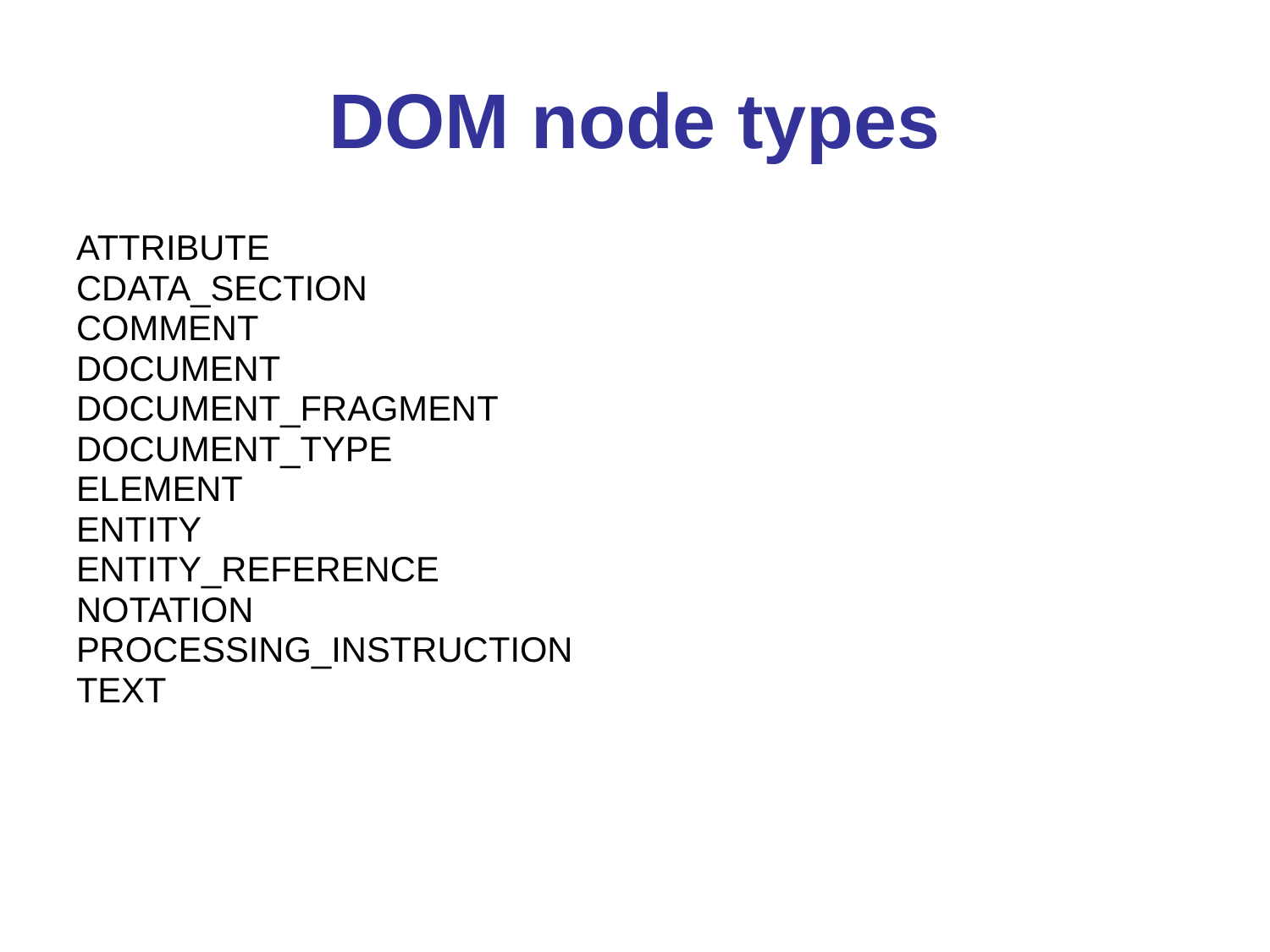

# DOM node types
ATTRIBUTE
CDATA_SECTION
COMMENT
DOCUMENT
DOCUMENT_FRAGMENT
DOCUMENT_TYPE
ELEMENT
ENTITY
ENTITY_REFERENCE
NOTATION
PROCESSING_INSTRUCTION
TEXT